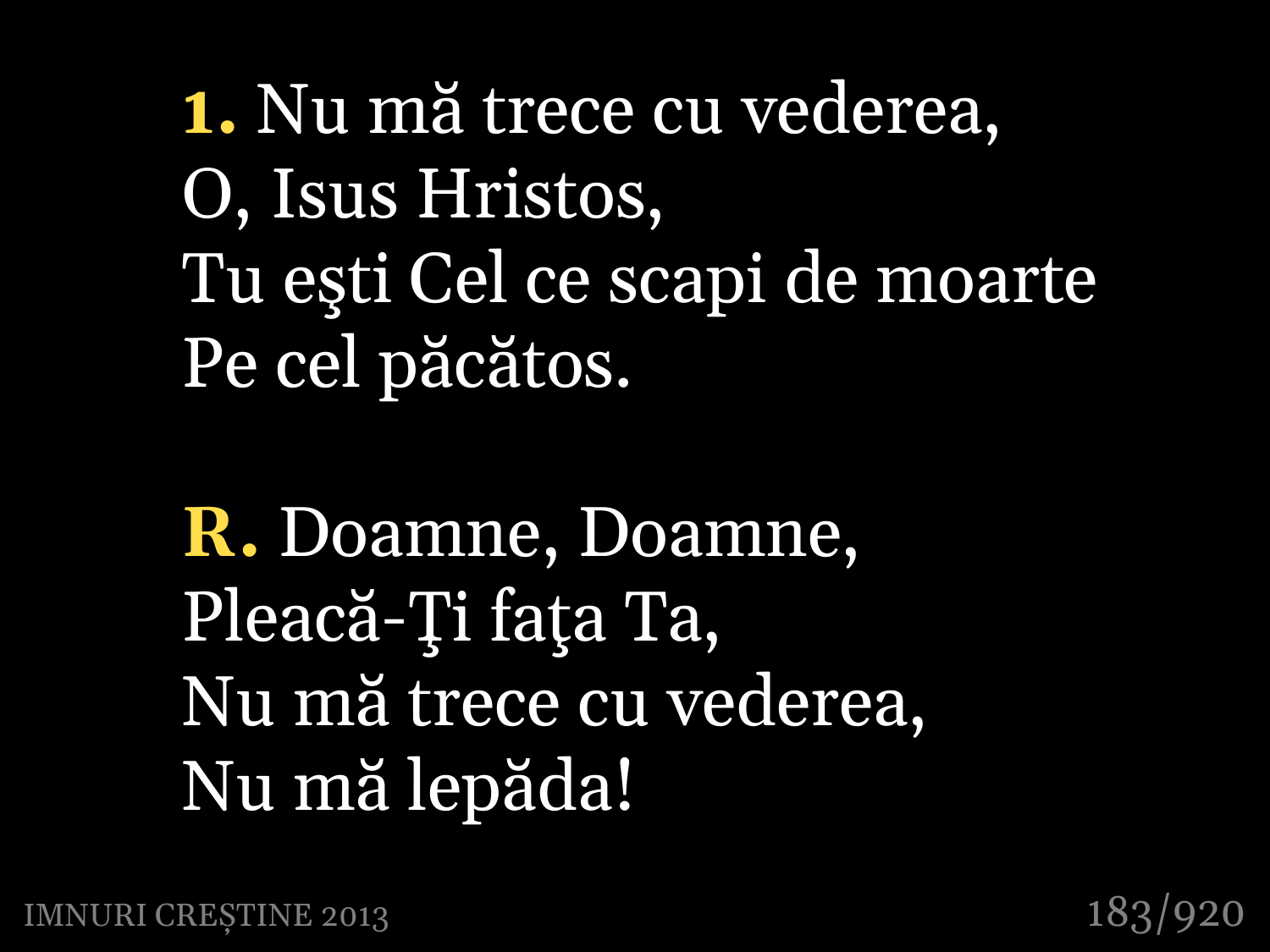

1. Nu mă trece cu vederea,
O, Isus Hristos,
Tu eşti Cel ce scapi de moarte
Pe cel păcătos.

R. Doamne, Doamne,
Pleacă-Ţi faţa Ta,
Nu mă trece cu vederea,
Nu mă lepăda!
183/920
IMNURI CREȘTINE 2013